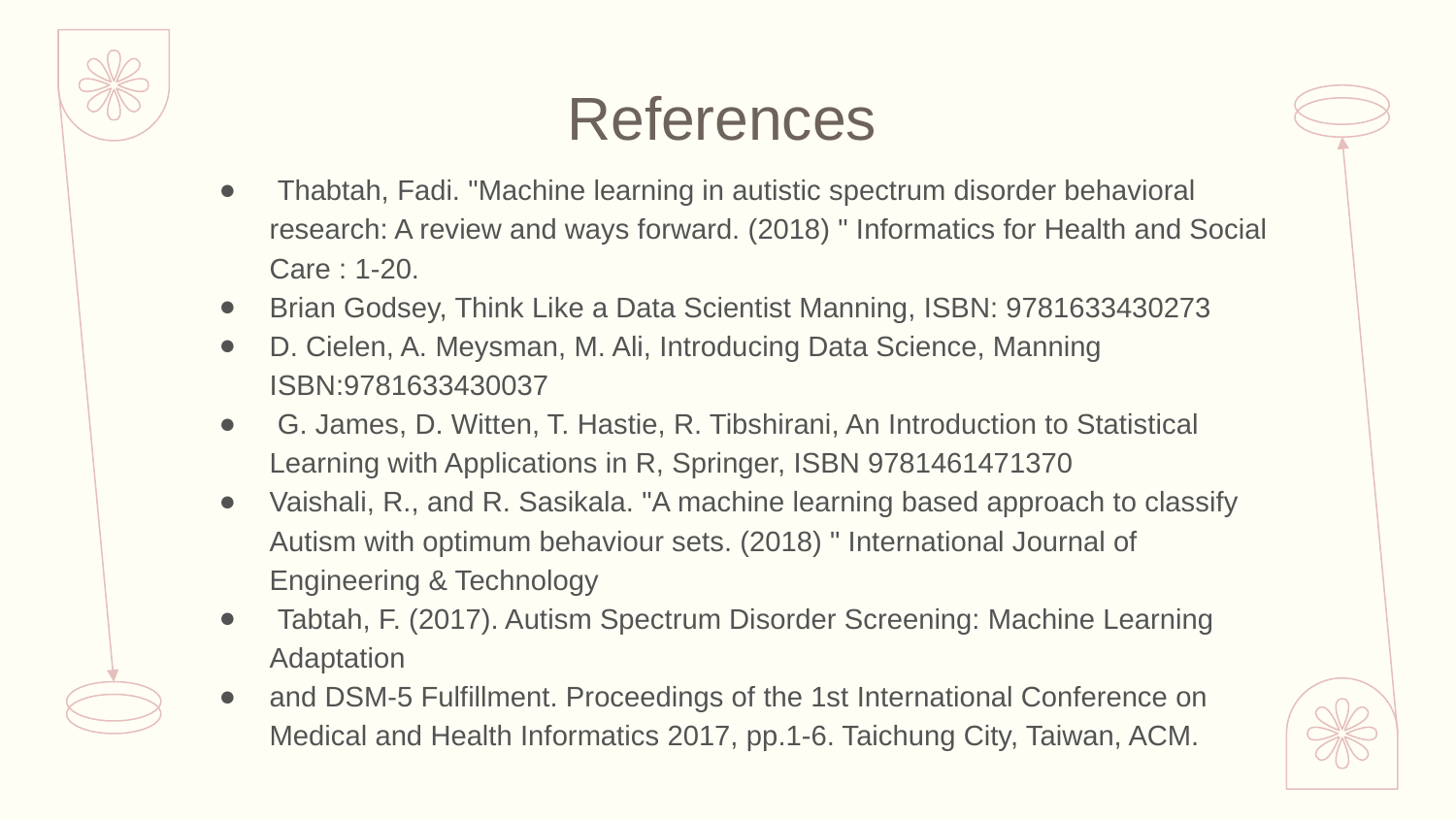

# References
 Thabtah, Fadi. "Machine learning in autistic spectrum disorder behavioral research: A review and ways forward. (2018) " Informatics for Health and Social Care : 1-20.
Brian Godsey, Think Like a Data Scientist Manning, ISBN: 9781633430273
D. Cielen, A. Meysman, M. Ali, Introducing Data Science, Manning ISBN:9781633430037
 G. James, D. Witten, T. Hastie, R. Tibshirani, An Introduction to Statistical Learning with Applications in R, Springer, ISBN 9781461471370
Vaishali, R., and R. Sasikala. "A machine learning based approach to classify Autism with optimum behaviour sets. (2018) " International Journal of Engineering & Technology
 Tabtah, F. (2017). Autism Spectrum Disorder Screening: Machine Learning Adaptation
and DSM-5 Fulfillment. Proceedings of the 1st International Conference on Medical and Health Informatics 2017, pp.1-6. Taichung City, Taiwan, ACM.